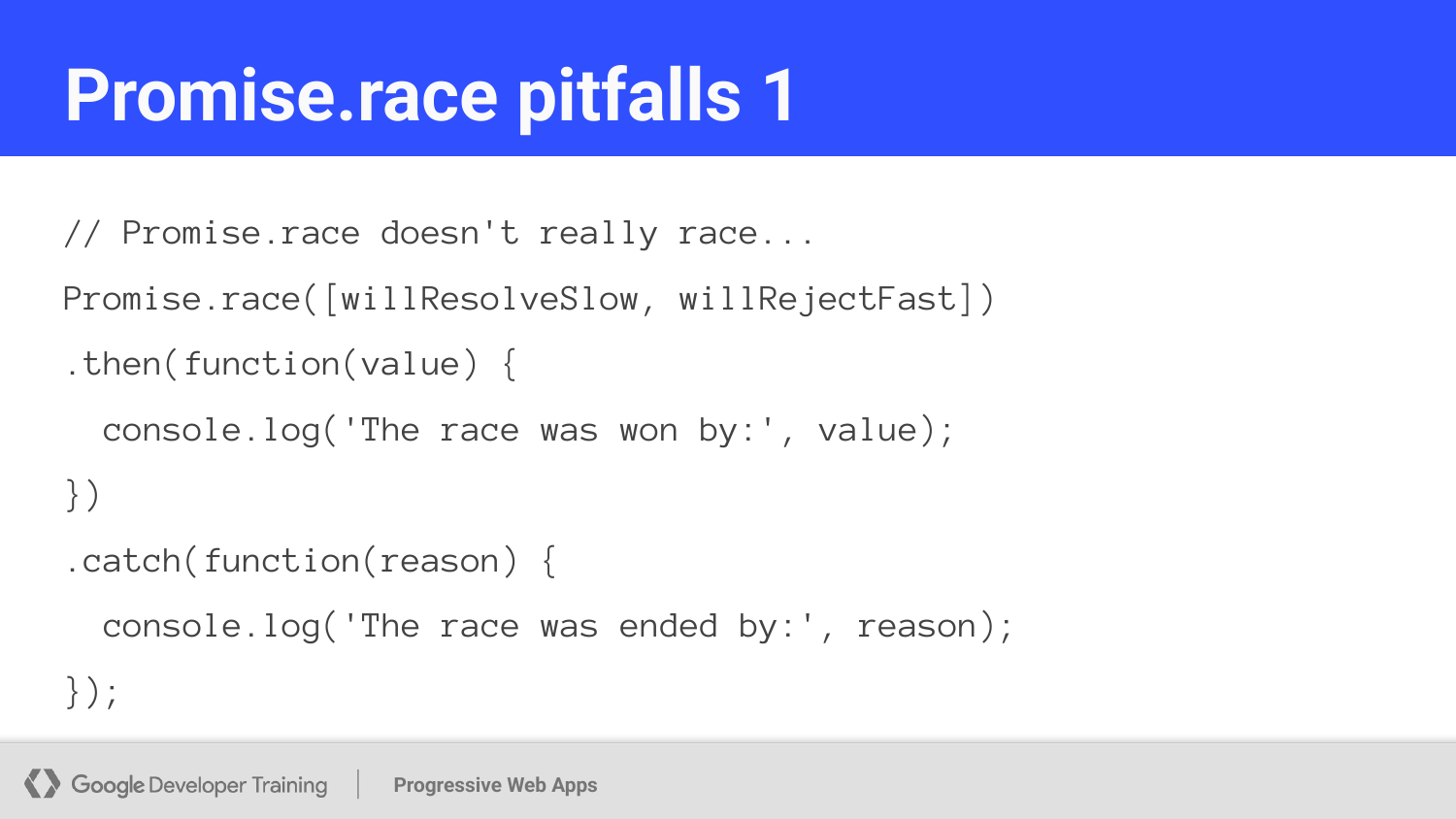

# Promise.race pitfalls 1

// Promise.race doesn't really race...
Promise.race([willResolveSlow, willRejectFast])
.then(function(value) {
  console.log('The race was won by:', value);
})
.catch(function(reason) {
  console.log('The race was ended by:', reason);
});